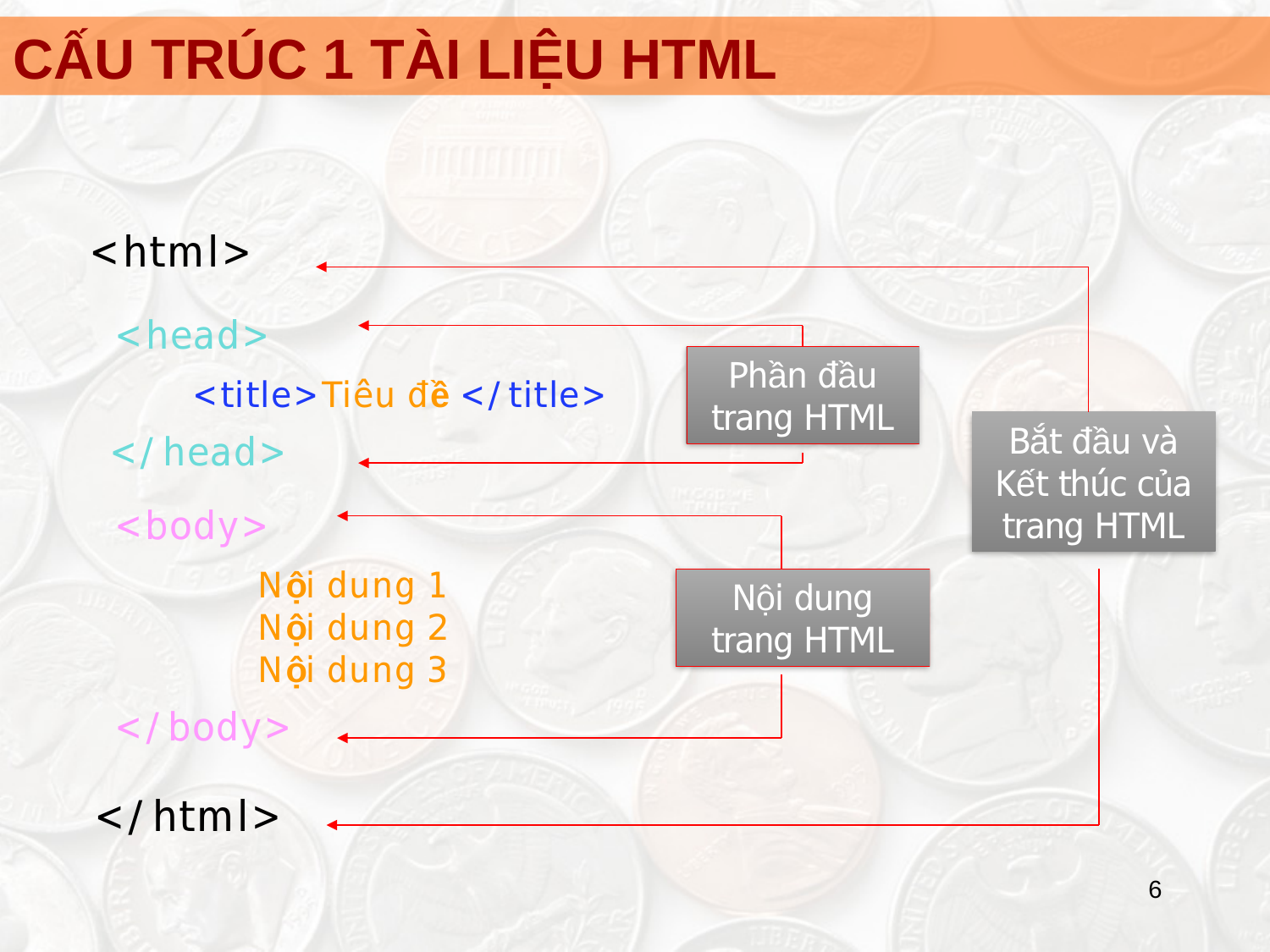

CẤU TRÚC 1 TÀI LIỆU HTML
<html>
</html>
Bắt đầu và Kết thúc của trang HTML
<head>
</head>
Phần đầu trang HTML
<title>Tiêu đề </title>
<body>
</body>
Nội dung trang HTML
Nội dung 1 Nội dung 2 Nội dung 3
6